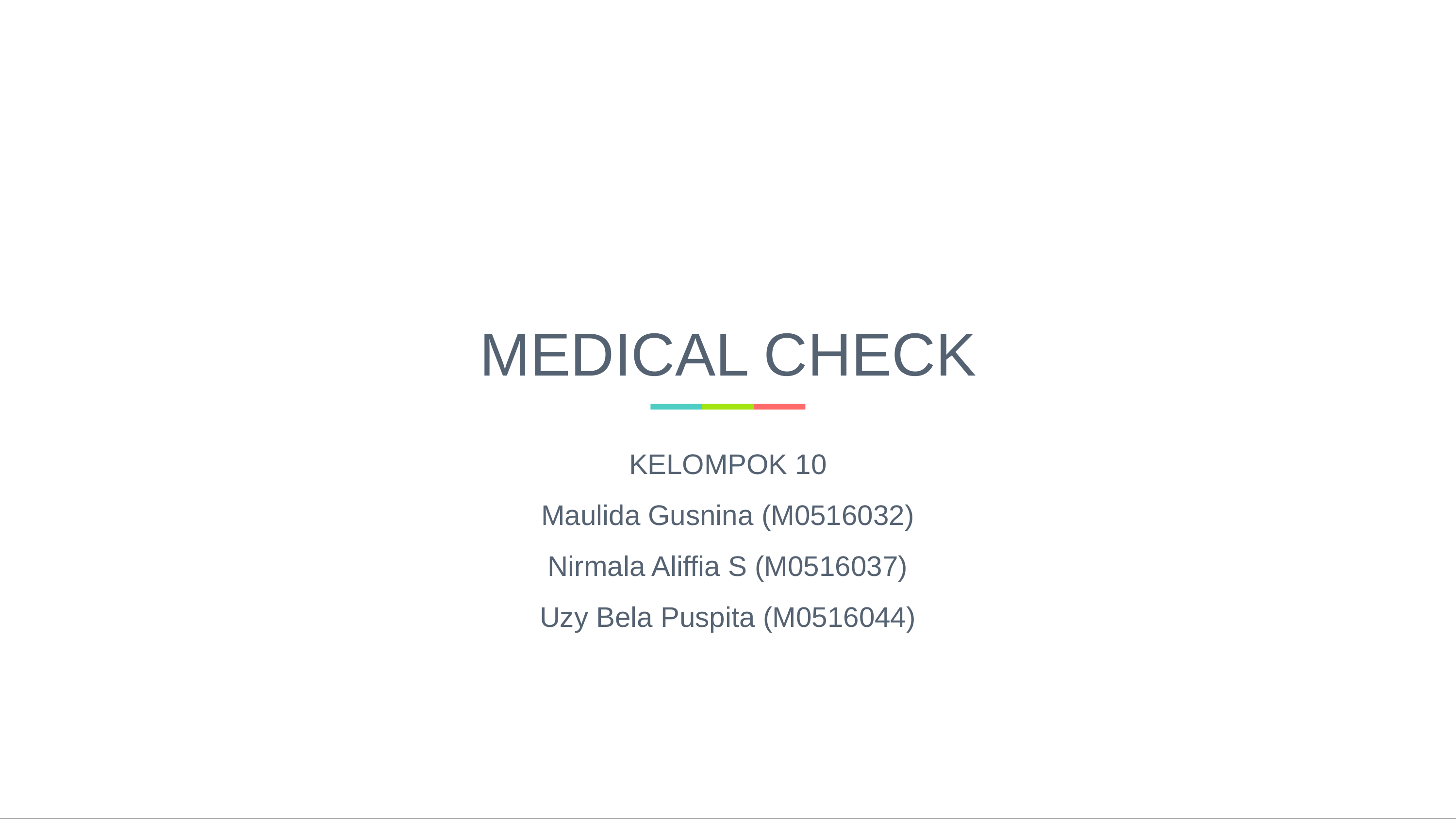

# MEDICAL CHECK
KELOMPOK 10
Maulida Gusnina (M0516032)
Nirmala Aliffia S (M0516037)
Uzy Bela Puspita (M0516044)